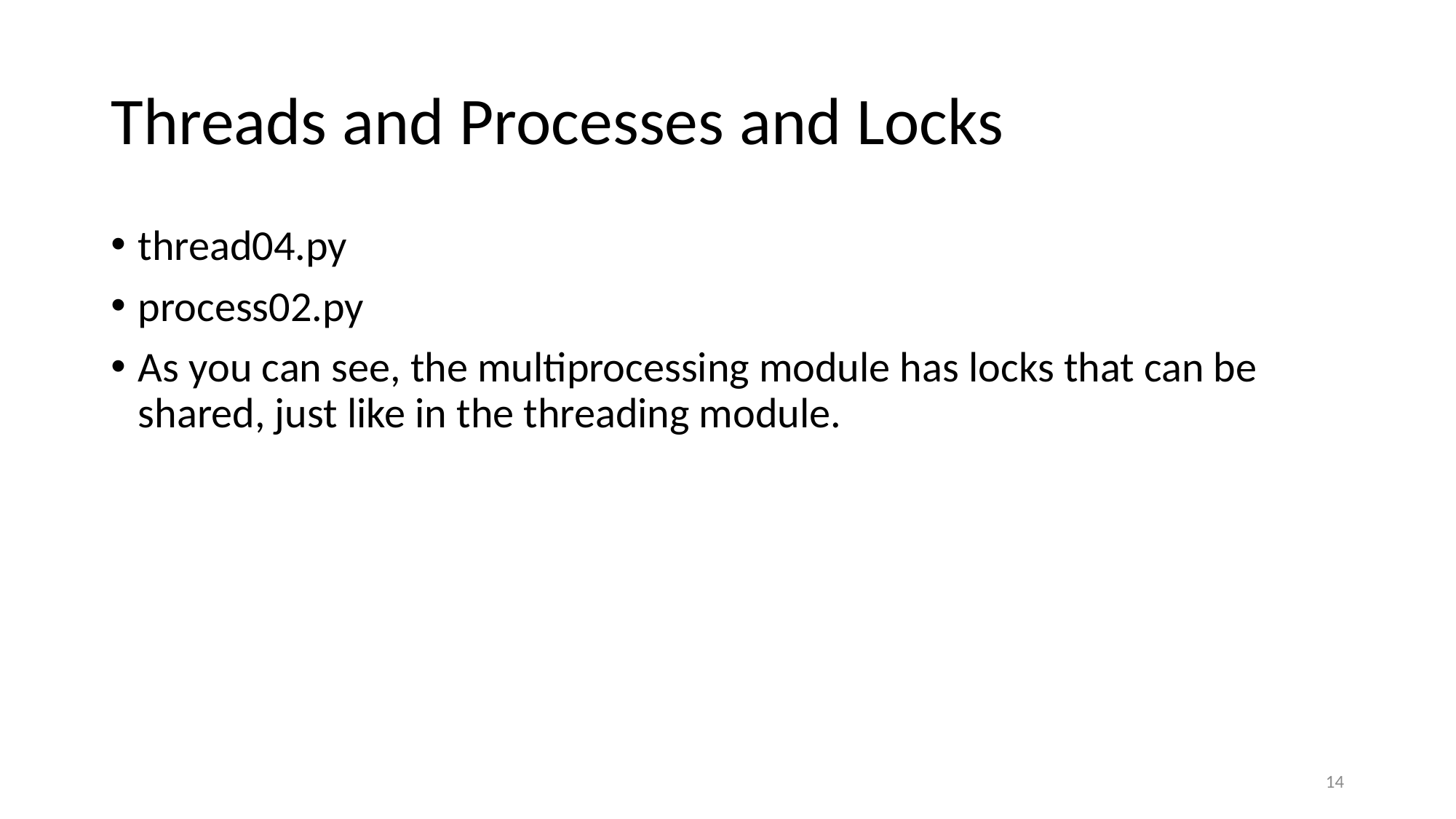

# Threads and Processes and Locks
thread04.py
process02.py
As you can see, the multiprocessing module has locks that can be shared, just like in the threading module.
14